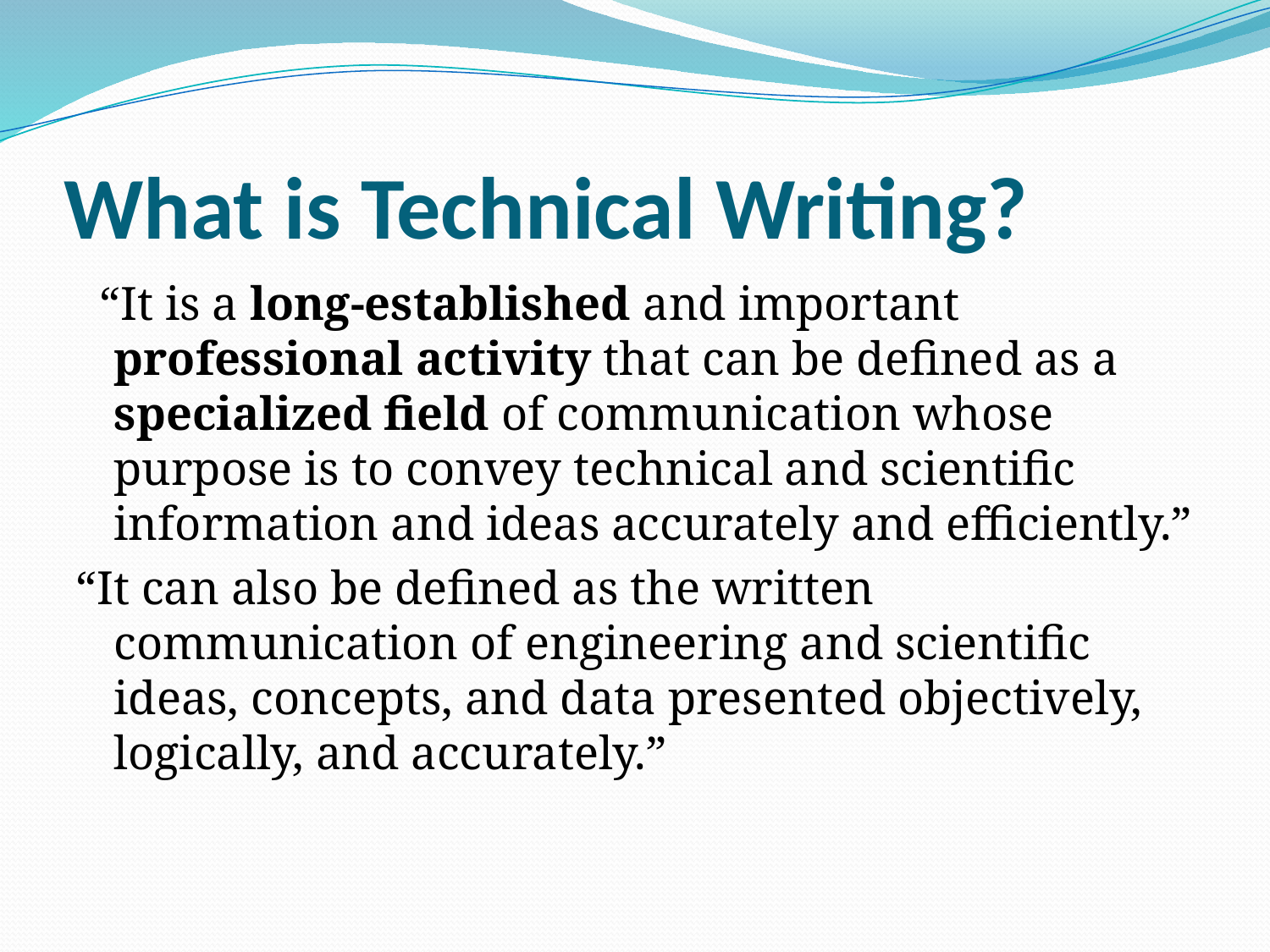

# What is Technical Writing?
  “It is a long-established and important professional activity that can be defined as a specialized field of communication whose purpose is to convey technical and scientific information and ideas accurately and efficiently.”
“It can also be defined as the written communication of engineering and scientific ideas, concepts, and data presented objectively, logically, and accurately.”